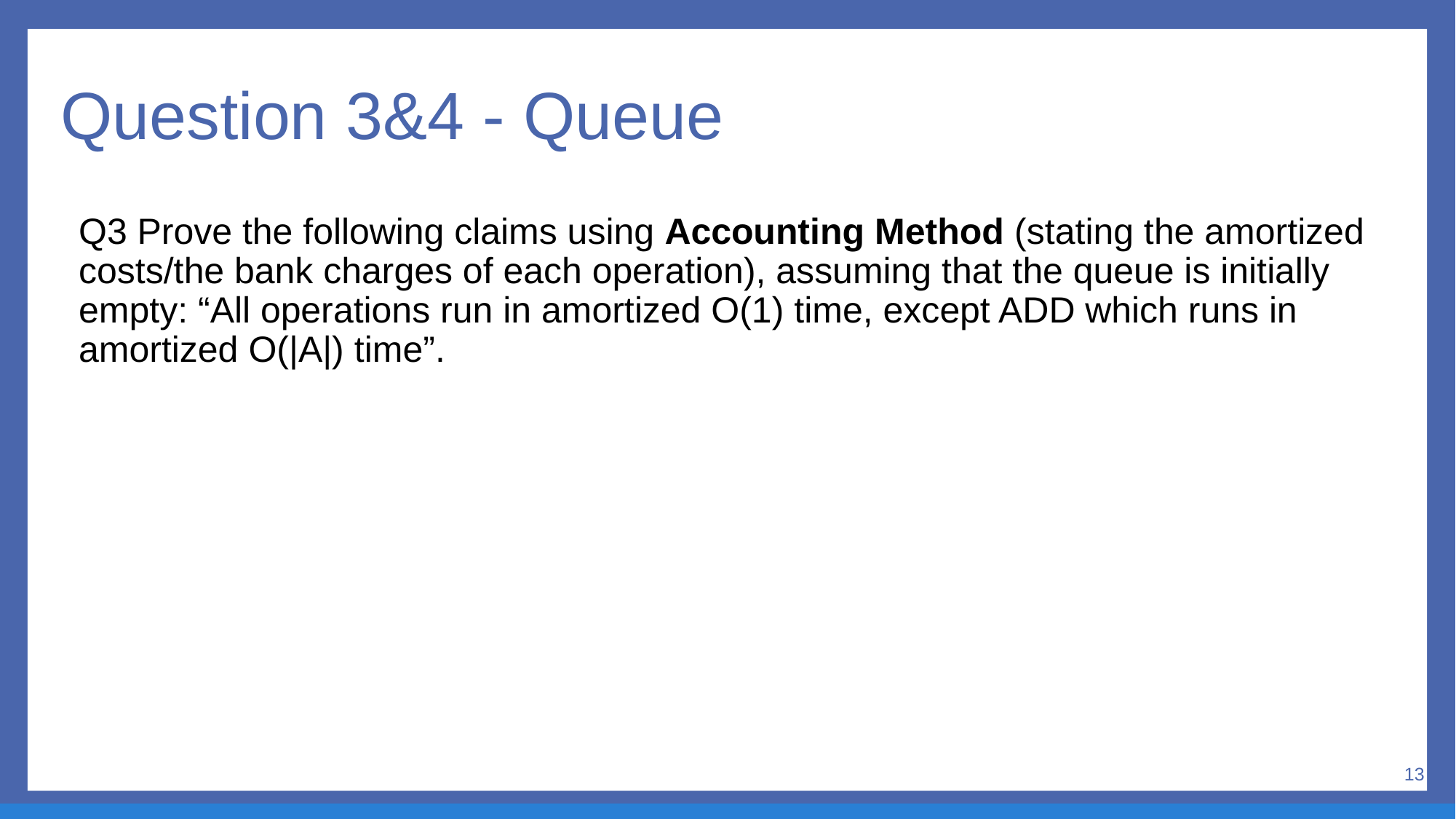

# Question 3&4 - Queue
Q3 Prove the following claims using Accounting Method (stating the amortized costs/the bank charges of each operation), assuming that the queue is initially empty: “All operations run in amortized O(1) time, except ADD which runs in amortized O(|A|) time”.

13